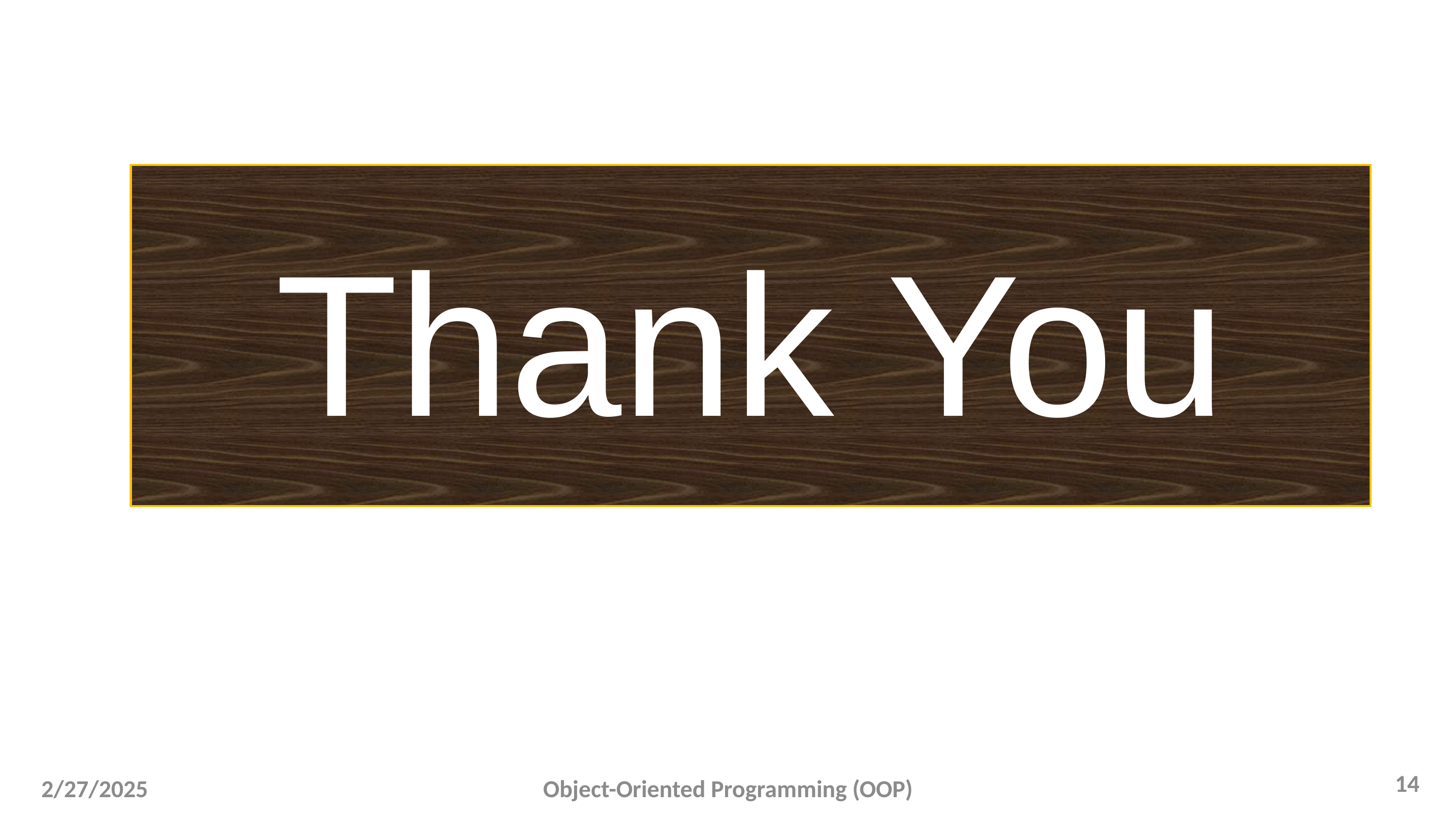

Thank You
14
2/27/2025
Object-Oriented Programming (OOP)